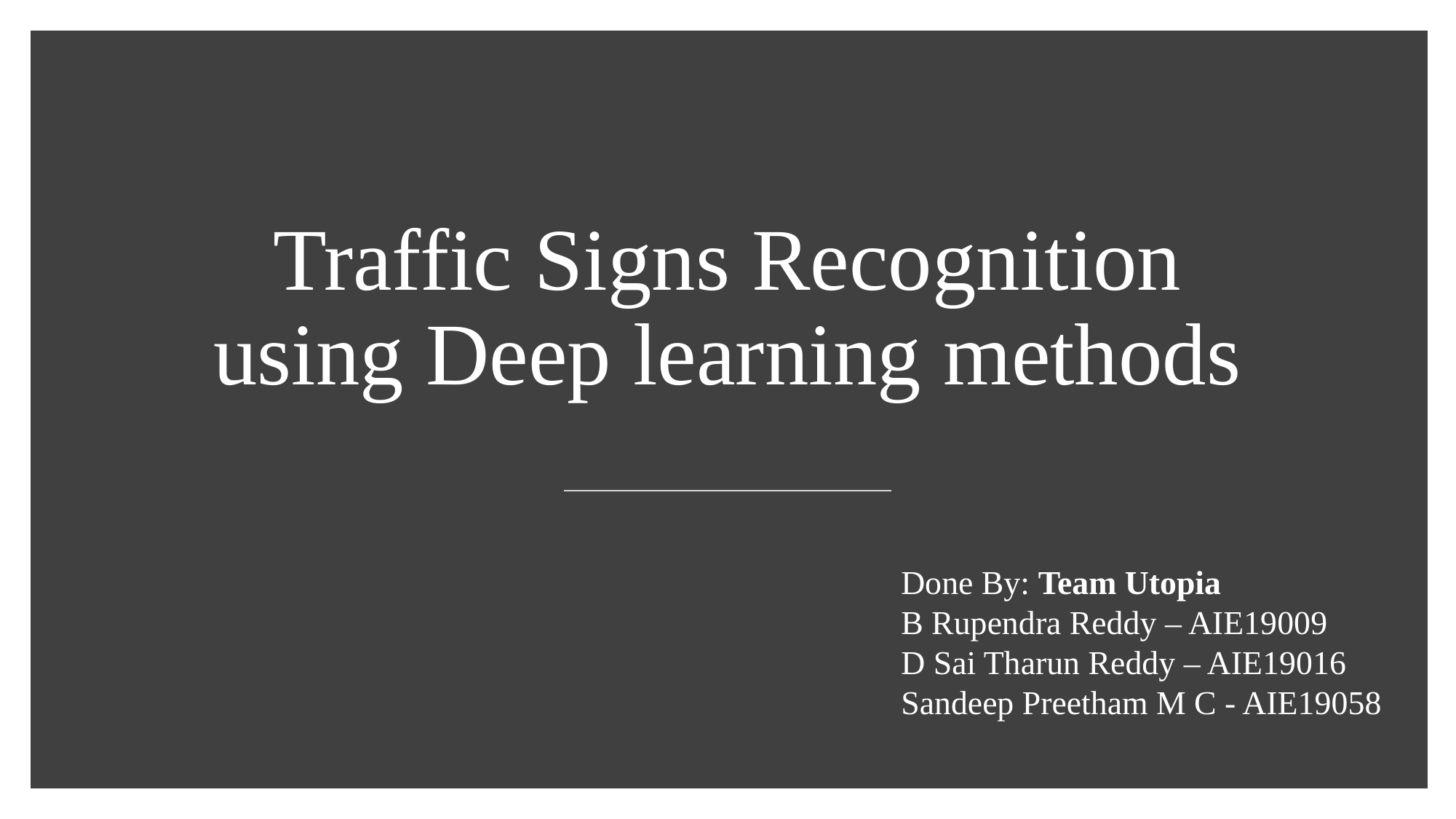

# Traffic Signs Recognition using Deep learning methods
                                                                                                            Done By: Team Utopia
                                                                                                            B Rupendra Reddy – AIE19009
                                                                                                            D Sai Tharun Reddy – AIE19016
                                                                                                            Sandeep Preetham M C - AIE19058